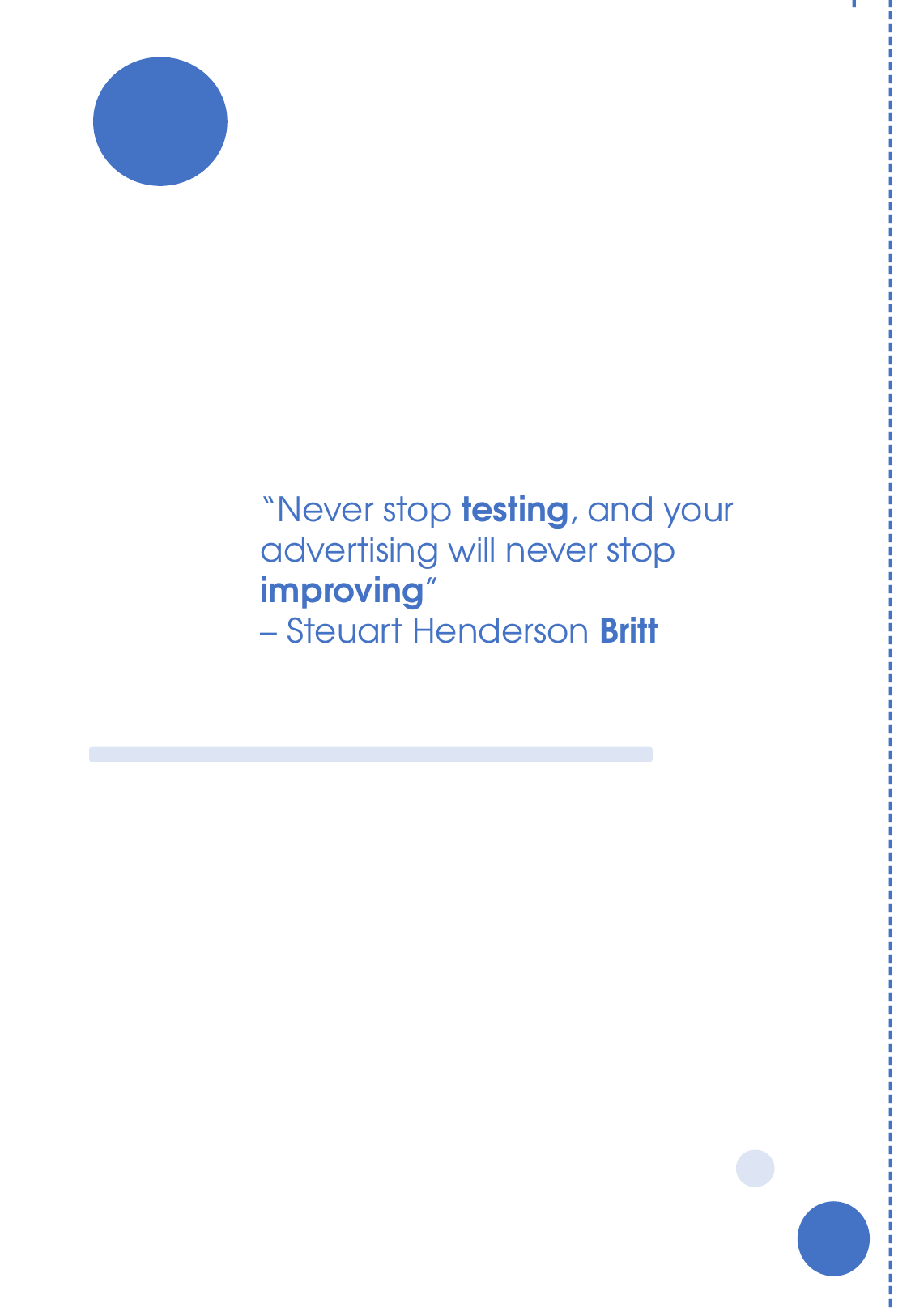

Agenda
“Never stop testing, and your advertising will never stop improving”
– Steuart Henderson Britt
--------------------------------------------------------------------------------------------------------